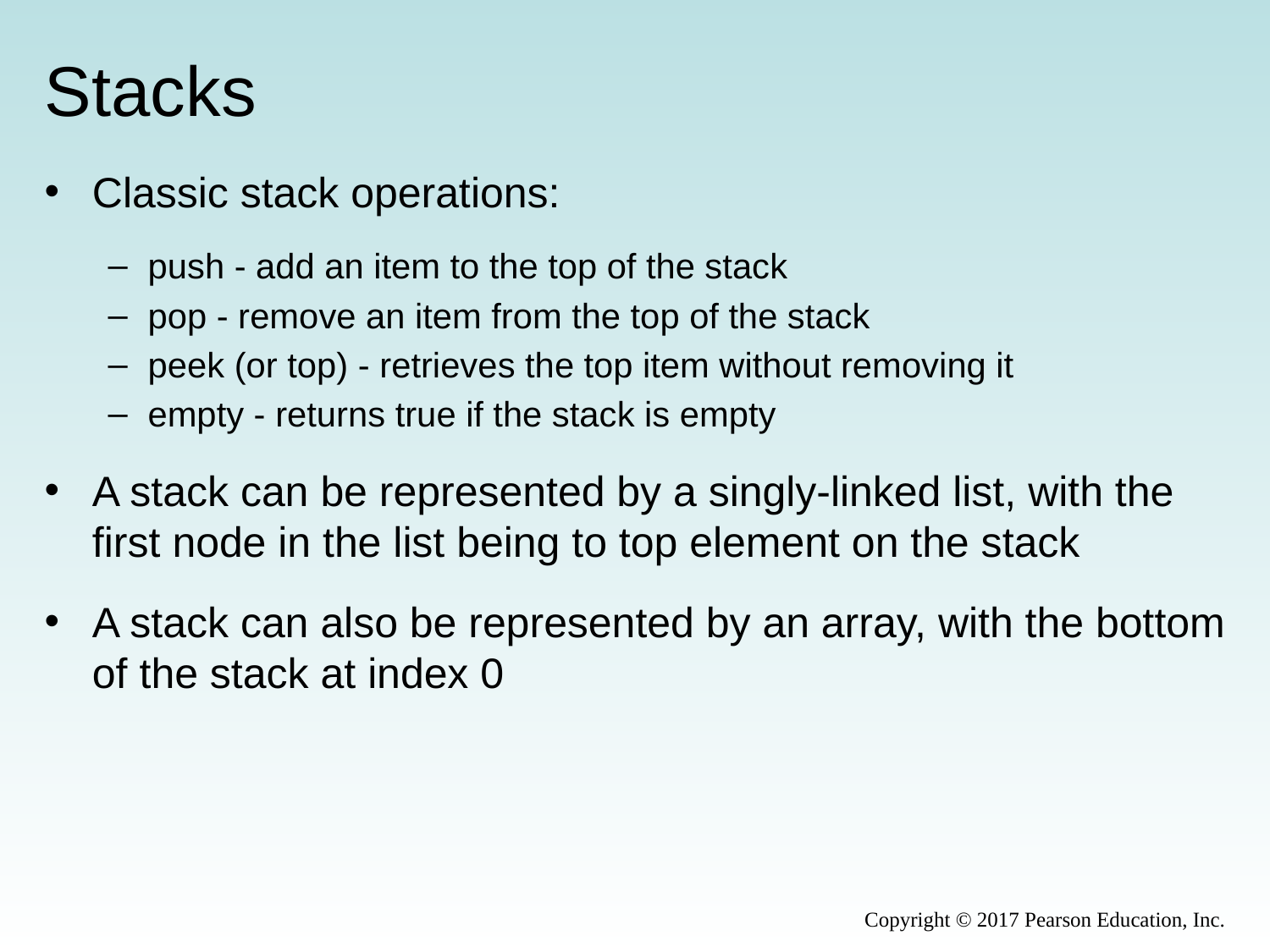

# Stacks
Classic stack operations:
push - add an item to the top of the stack
pop - remove an item from the top of the stack
peek (or top) - retrieves the top item without removing it
empty - returns true if the stack is empty
A stack can be represented by a singly-linked list, with the first node in the list being to top element on the stack
A stack can also be represented by an array, with the bottom of the stack at index 0
Copyright © 2017 Pearson Education, Inc.